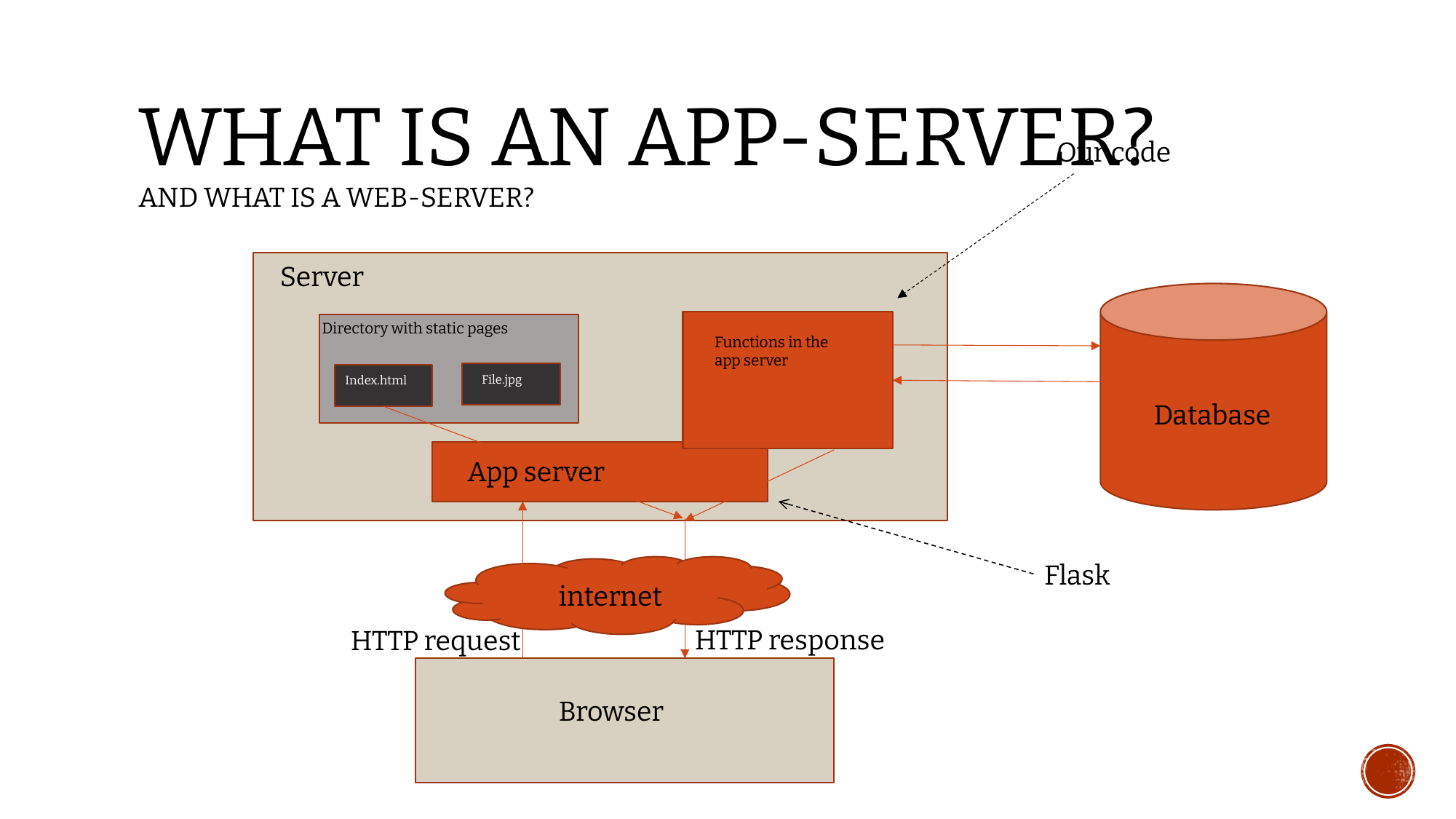

# What is an app-server? And what is a web-server?
Our code

Server

Directory with static pages

Functions in the app server

File.jpg
Index.html
Database

App server
Flask

internet
HTTP response
HTTP request

Browser